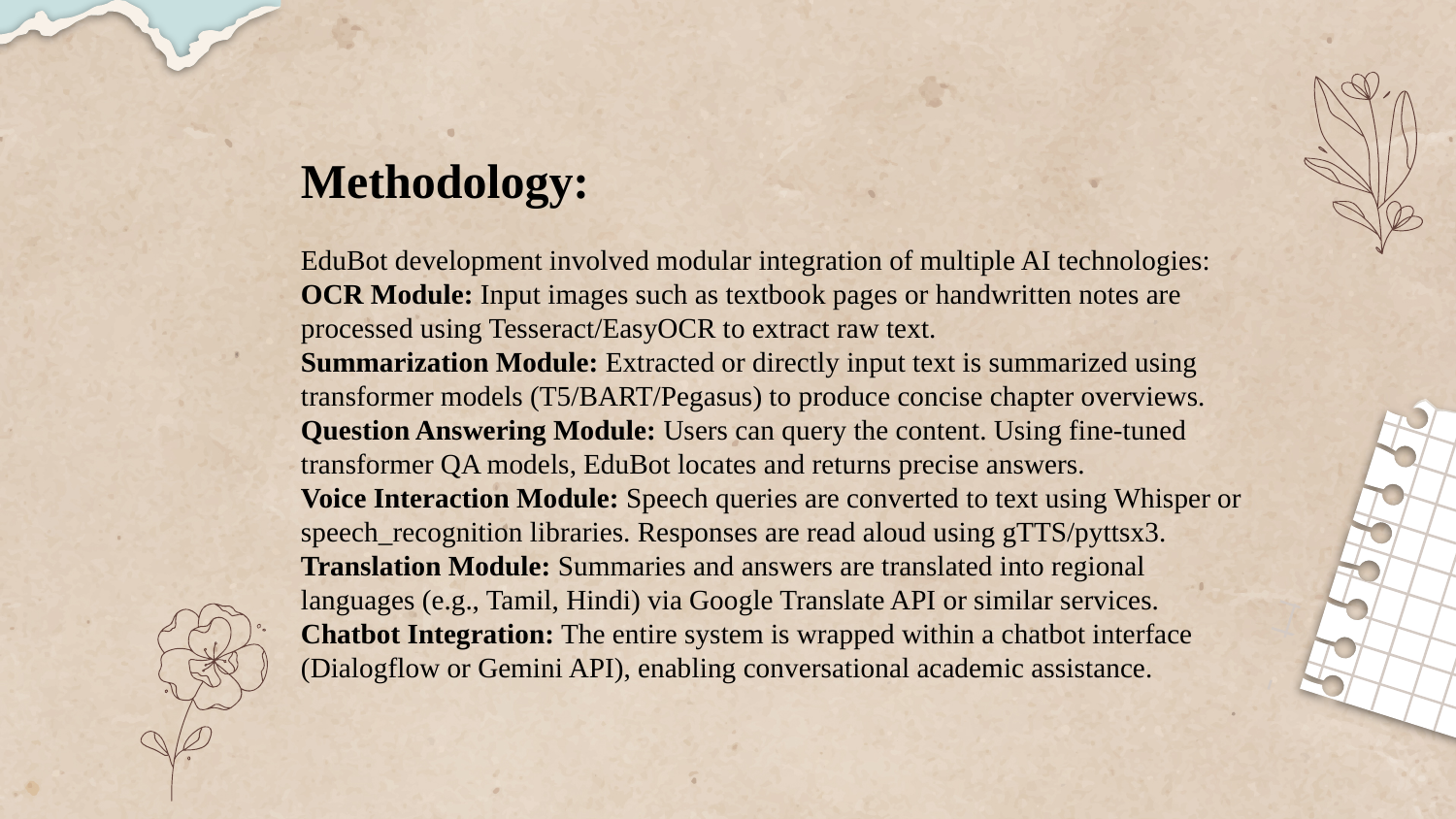

Methodology:

EduBot development involved modular integration of multiple AI technologies:
OCR Module: Input images such as textbook pages or handwritten notes are processed using Tesseract/EasyOCR to extract raw text.
Summarization Module: Extracted or directly input text is summarized using transformer models (T5/BART/Pegasus) to produce concise chapter overviews.
Question Answering Module: Users can query the content. Using fine-tuned transformer QA models, EduBot locates and returns precise answers.
Voice Interaction Module: Speech queries are converted to text using Whisper or speech_recognition libraries. Responses are read aloud using gTTS/pyttsx3.
Translation Module: Summaries and answers are translated into regional languages (e.g., Tamil, Hindi) via Google Translate API or similar services.
Chatbot Integration: The entire system is wrapped within a chatbot interface (Dialogflow or Gemini API), enabling conversational academic assistance.